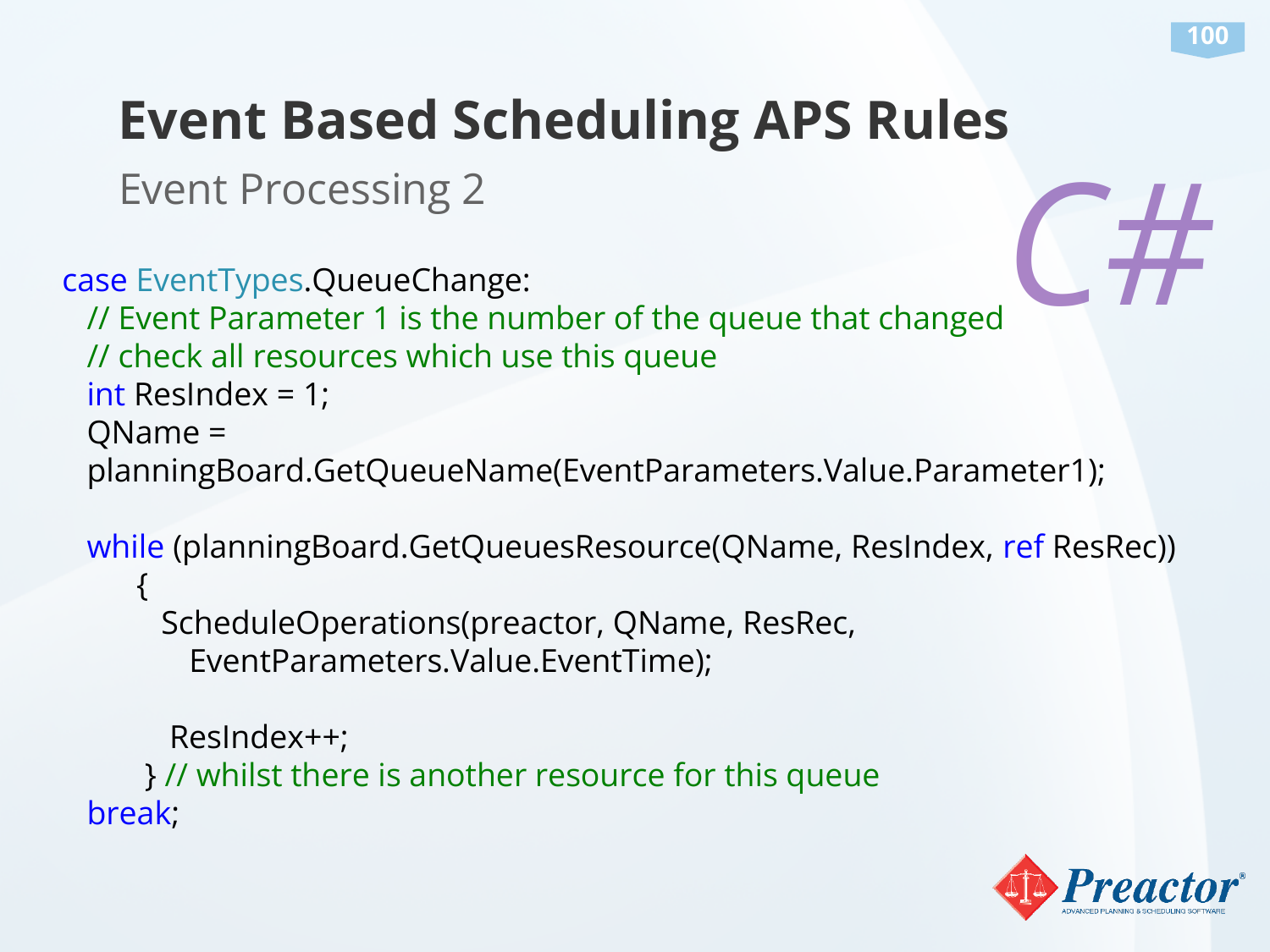

Event Based Scheduling APS Rules
C#
Event Processing 2
case EventTypes.QueueChange:
   // Event Parameter 1 is the number of the queue that changed
   // check all resources which use this queue
   int ResIndex = 1;
   QName =
   planningBoard.GetQueueName(EventParameters.Value.Parameter1);

   while (planningBoard.GetQueuesResource(QName, ResIndex, ref ResRec))
         {
            ScheduleOperations(preactor, QName, ResRec, 			EventParameters.Value.EventTime);

             ResIndex++;
          } // whilst there is another resource for this queue
   break;